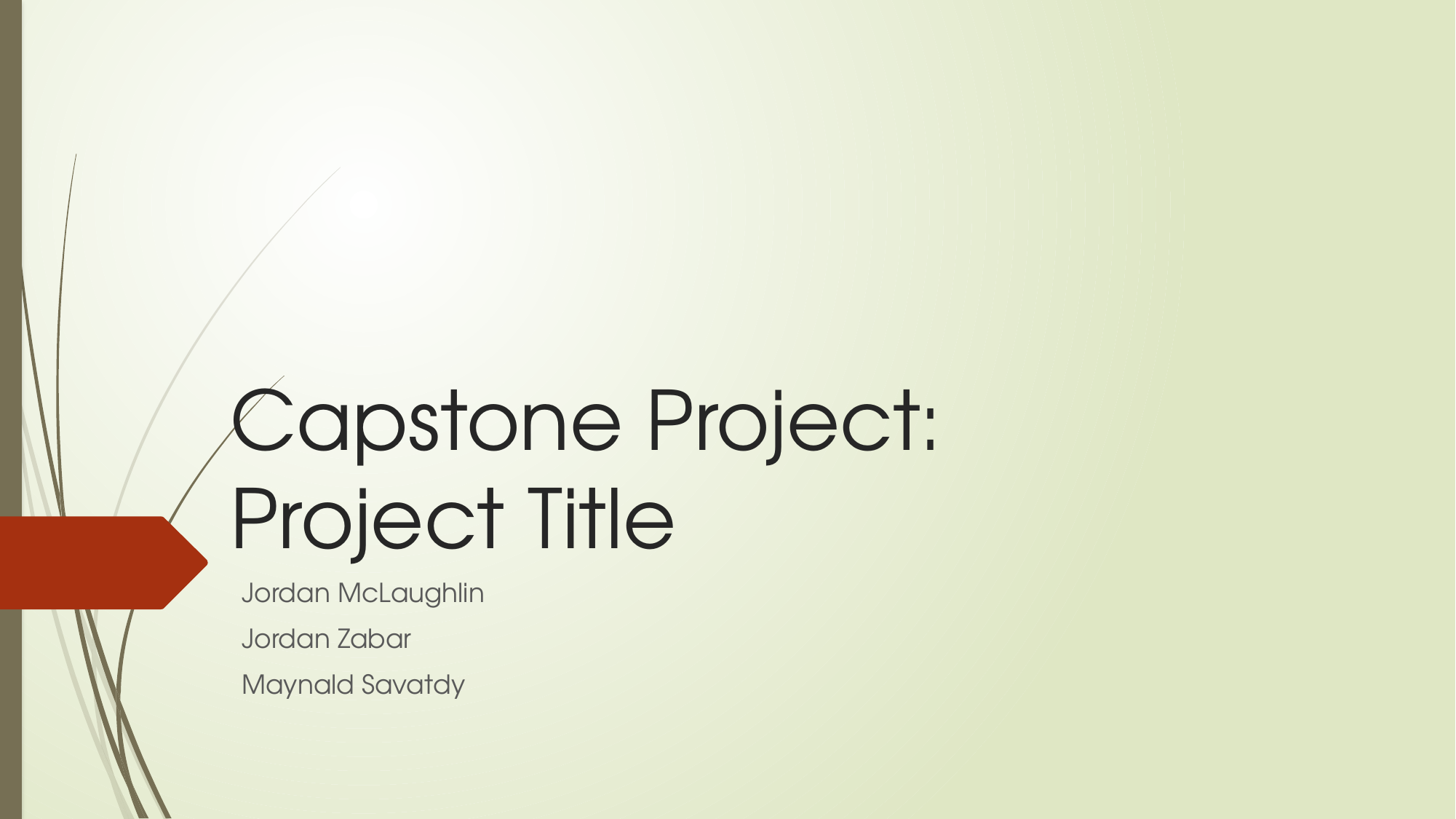

# Capstone Project: Project Title
Jordan McLaughlin
Jordan Zabar
Maynald Savatdy